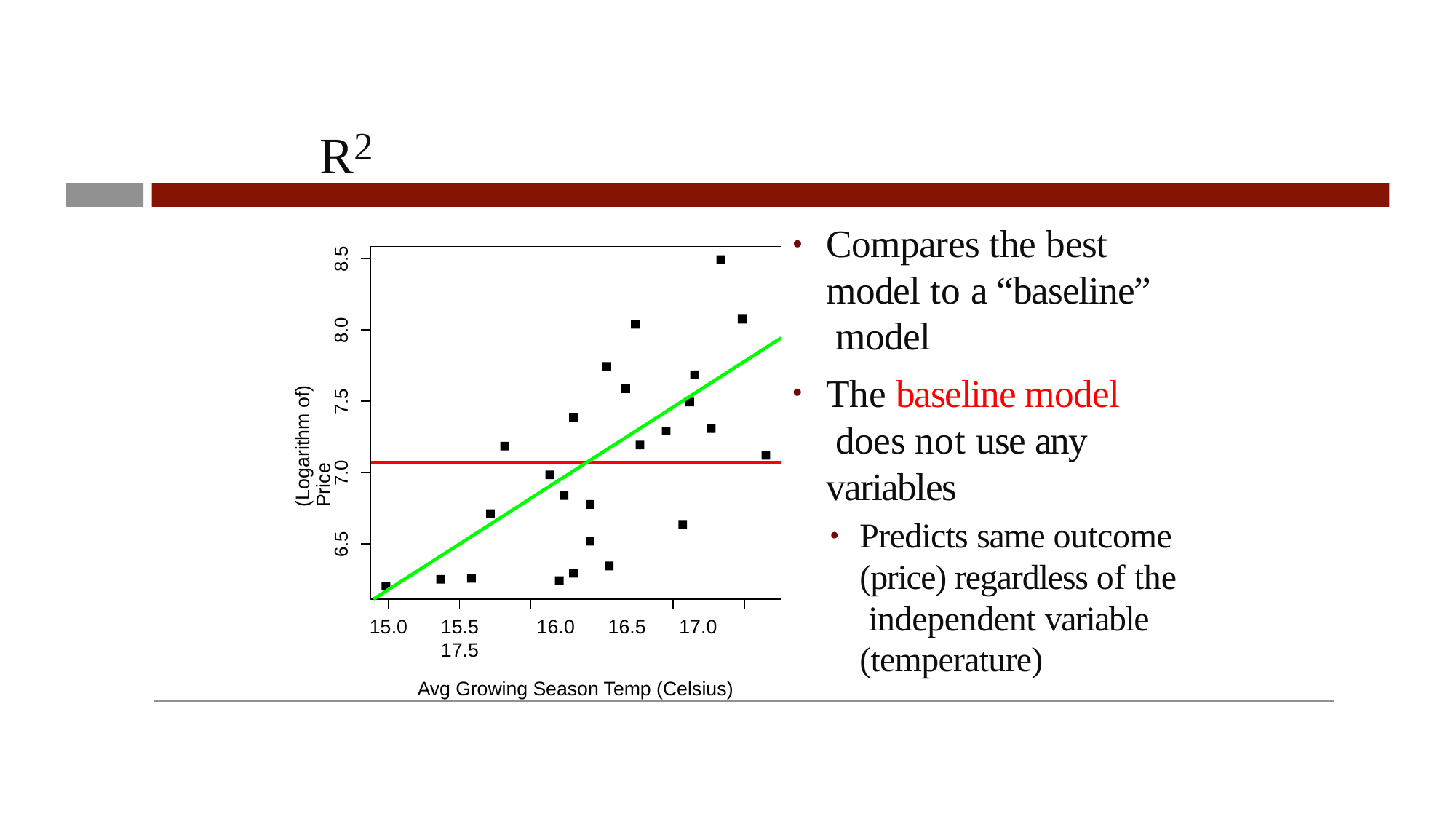

R2
# Compares the best  model to a “baseline”  model
8.5

8.0

(Logarithm of) Price

The baseline model  does not use any  variables
Predicts same outcome  (price) regardless of the  independent variable  (temperature)

7.5

7.0

6.5

15.5	16.0	16.5	17.0	17.5
Avg Growing Season Temp (Celsius)
15.0
6